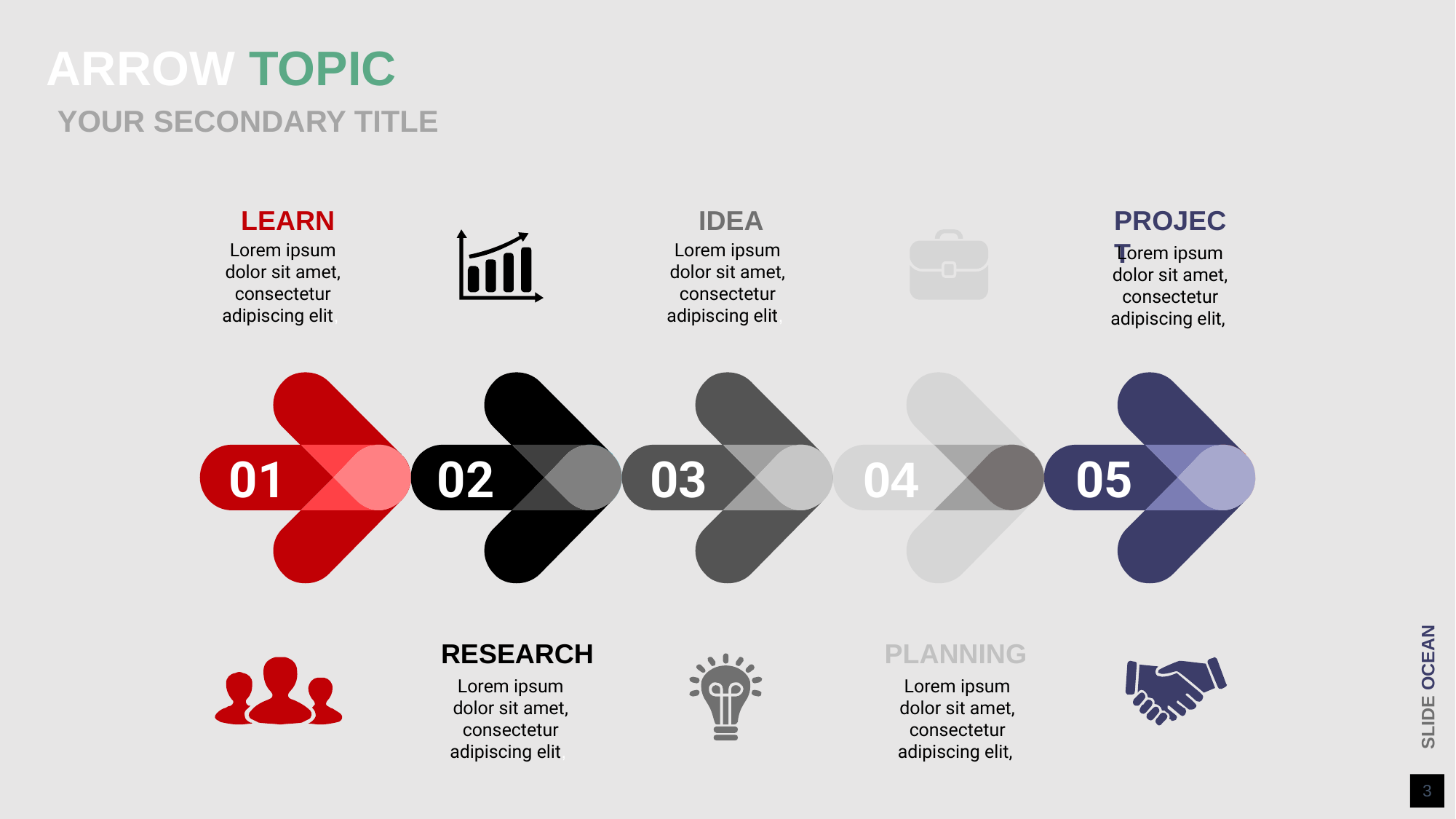

ARROW TOPIC
YOUR SECONDARY TITLE
LEARN
IDEA
PROJECT

Lorem ipsum dolor sit amet, consectetur adipiscing elit,
Lorem ipsum dolor sit amet, consectetur adipiscing elit,
Lorem ipsum dolor sit amet, consectetur adipiscing elit,

01
02
03
04
05

RESEARCH
PLANNING

Lorem ipsum dolor sit amet, consectetur adipiscing elit,
Lorem ipsum dolor sit amet, consectetur adipiscing elit,